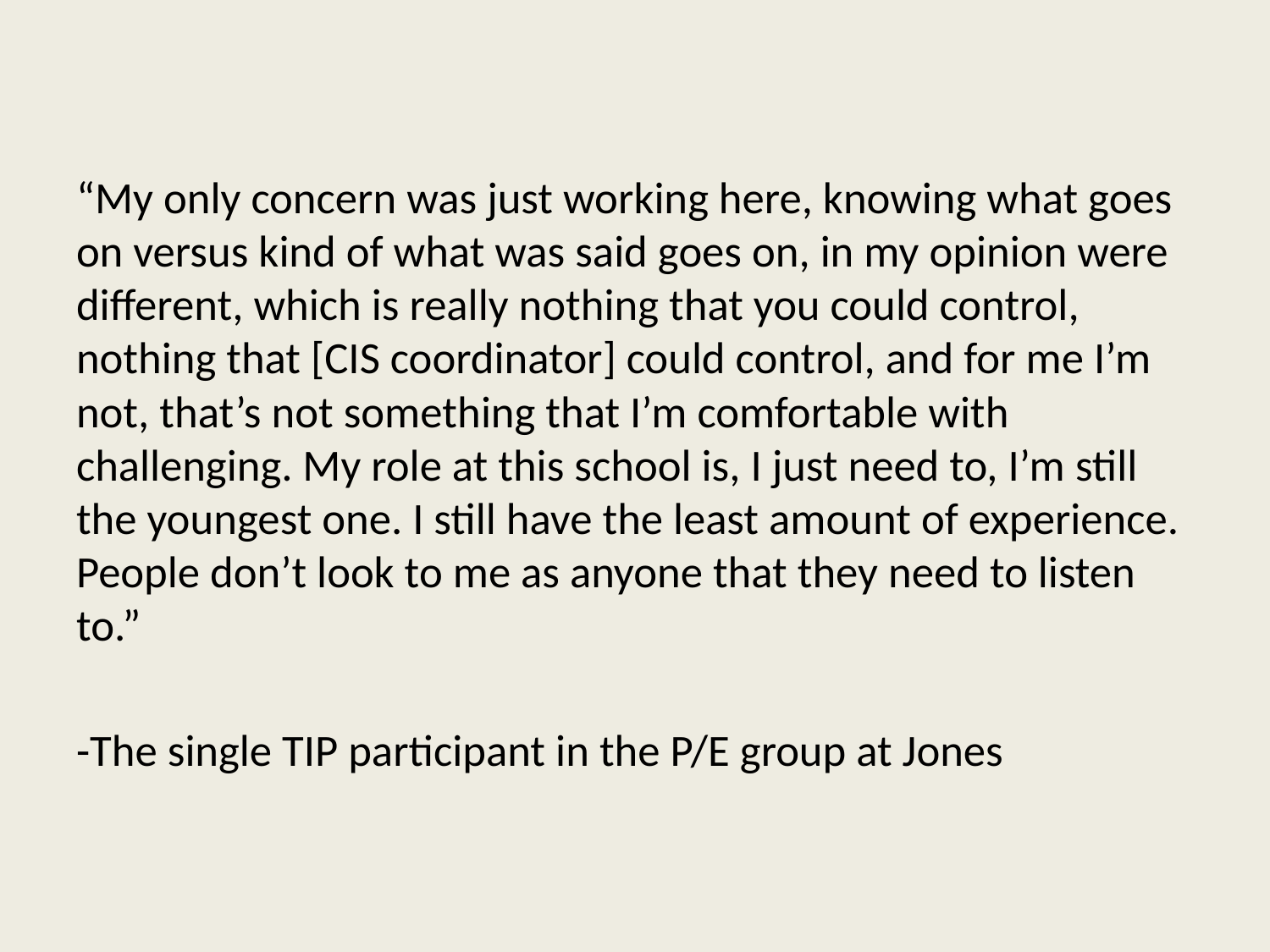

“My only concern was just working here, knowing what goes on versus kind of what was said goes on, in my opinion were different, which is really nothing that you could control, nothing that [CIS coordinator] could control, and for me I’m not, that’s not something that I’m comfortable with challenging. My role at this school is, I just need to, I’m still the youngest one. I still have the least amount of experience. People don’t look to me as anyone that they need to listen to.”

-The single TIP participant in the P/E group at Jones